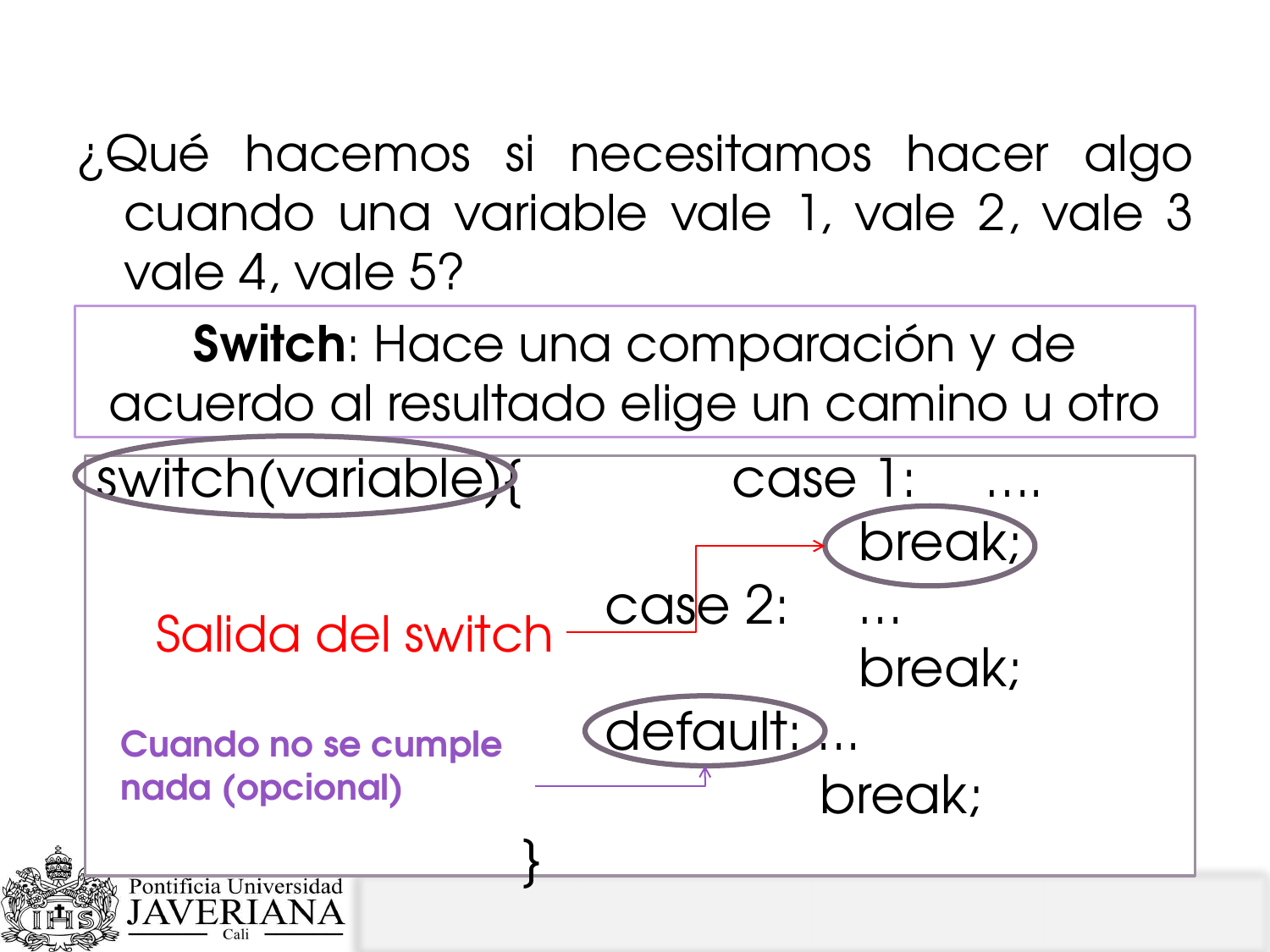

# Estructura de selección switch. Definición general
¿Qué hacemos si necesitamos hacer algo cuando una variable vale 1, vale 2, vale 3 vale 4, vale 5?
Switch: Hace una comparación y de acuerdo al resultado elige un camino u otro

switch(variable){ 		case 1: 	….
						break;
				case 2: 	…
						break;
				default: ...
					      break;
			   }

Salida del switch

Cuando no se cumple
nada (opcional)